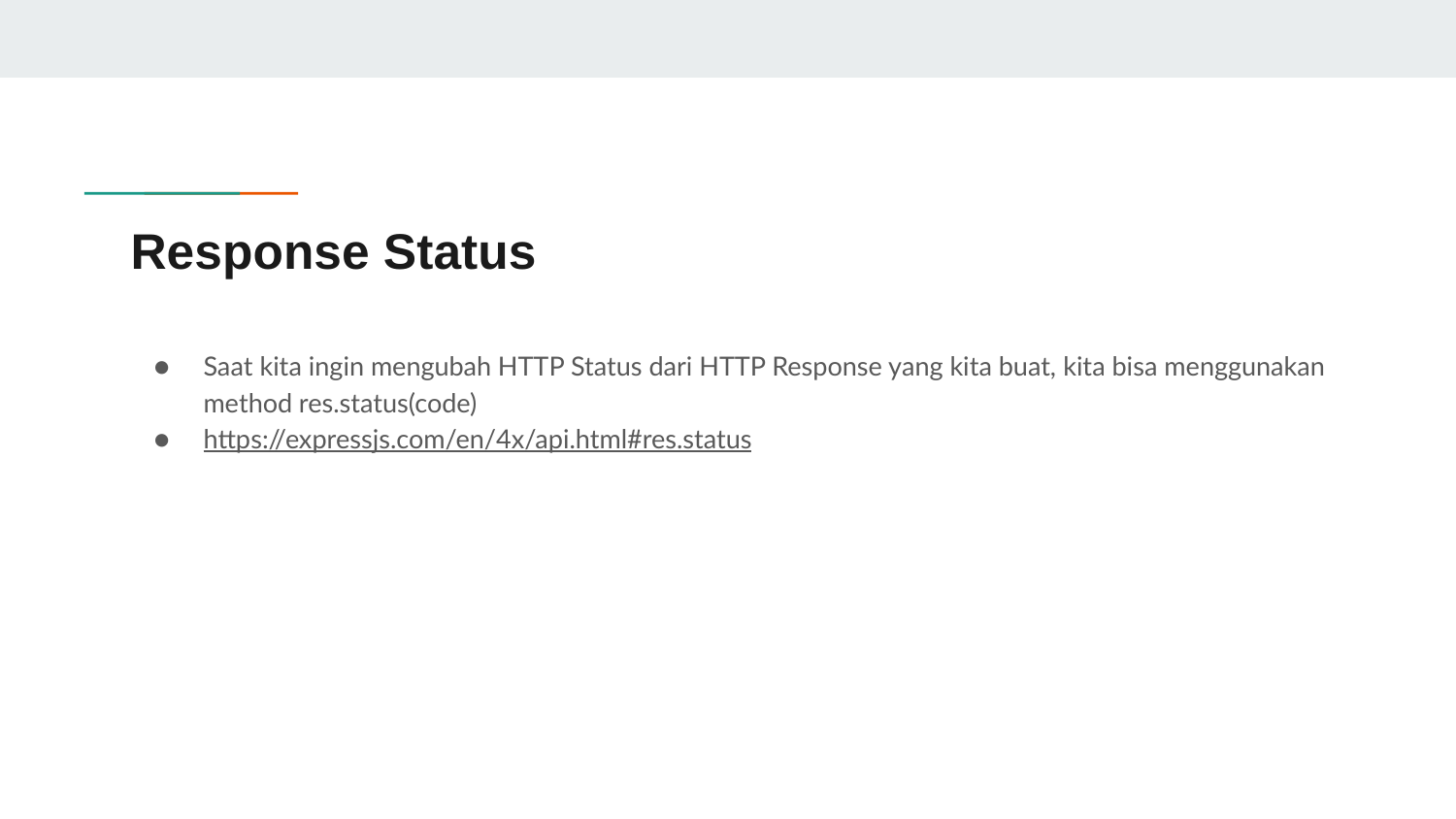

# Response Status
Saat kita ingin mengubah HTTP Status dari HTTP Response yang kita buat, kita bisa menggunakan method res.status(code)
https://expressjs.com/en/4x/api.html#res.status